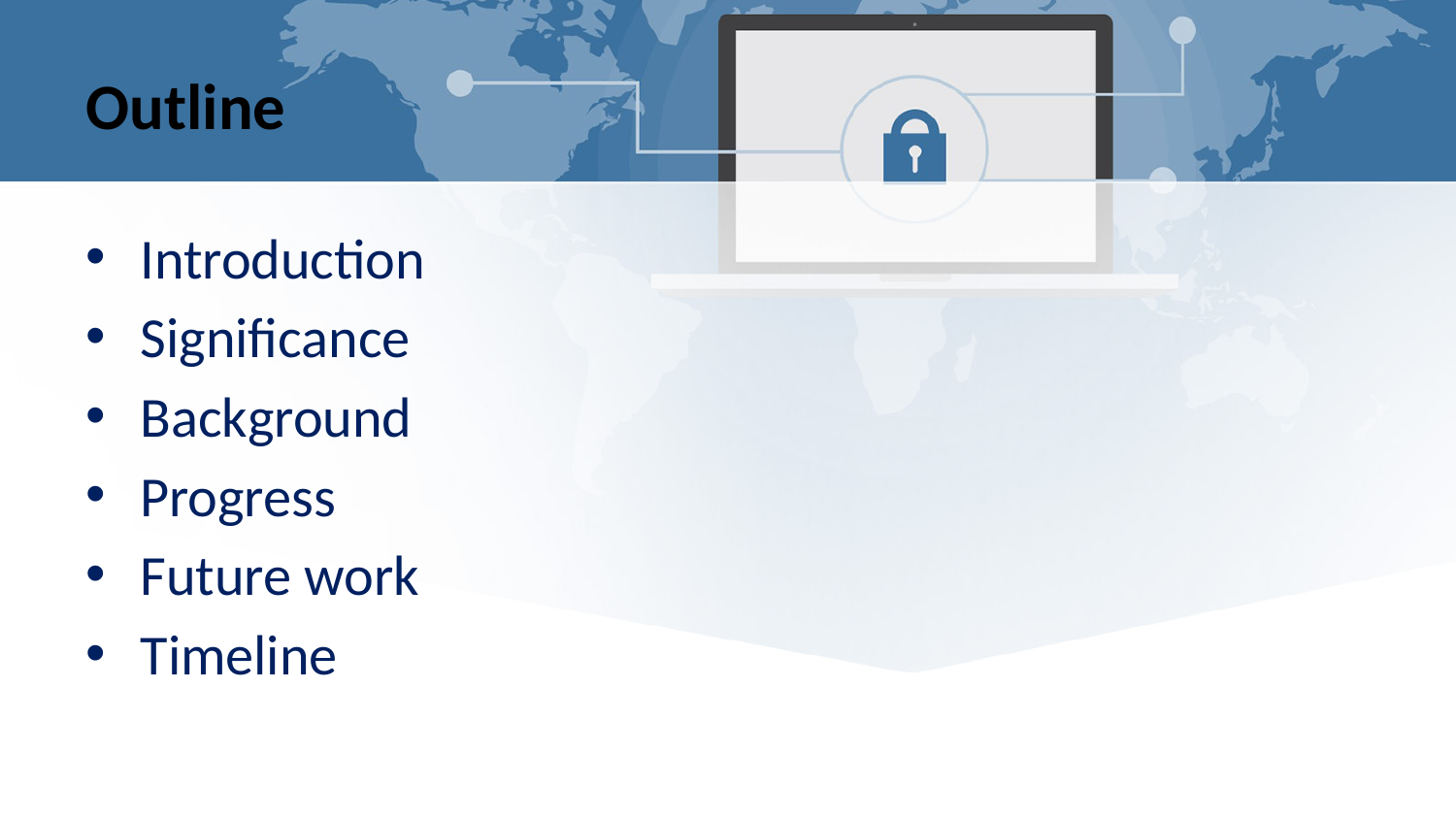

# Outline
Introduction
Significance
Background
Progress
Future work
Timeline